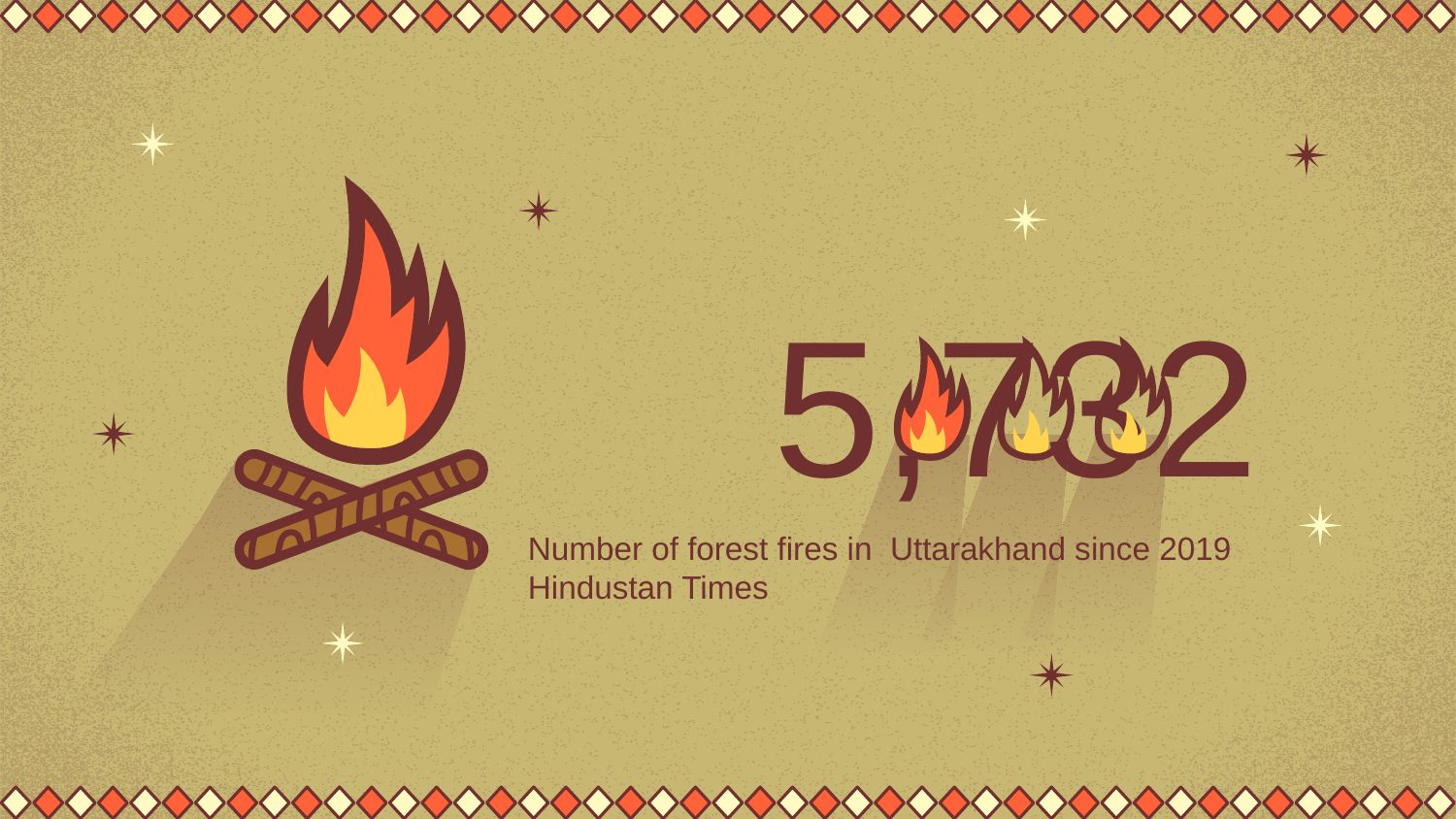

# 5,732

Number of forest fires in  Uttarakhand since 2019
Hindustan Times